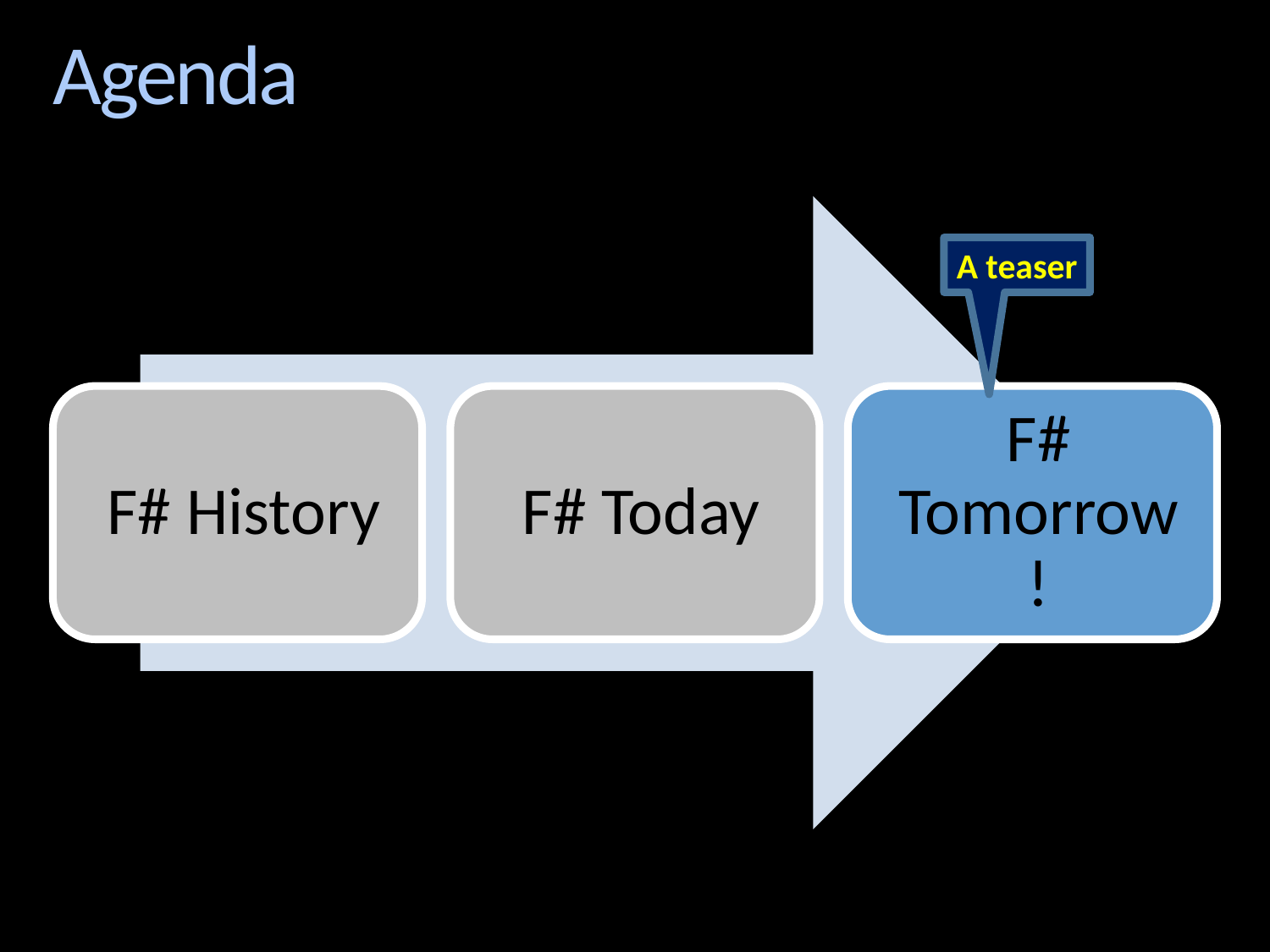

# Agenda
F# History
F# Today
F# Tomorrow!
A teaser